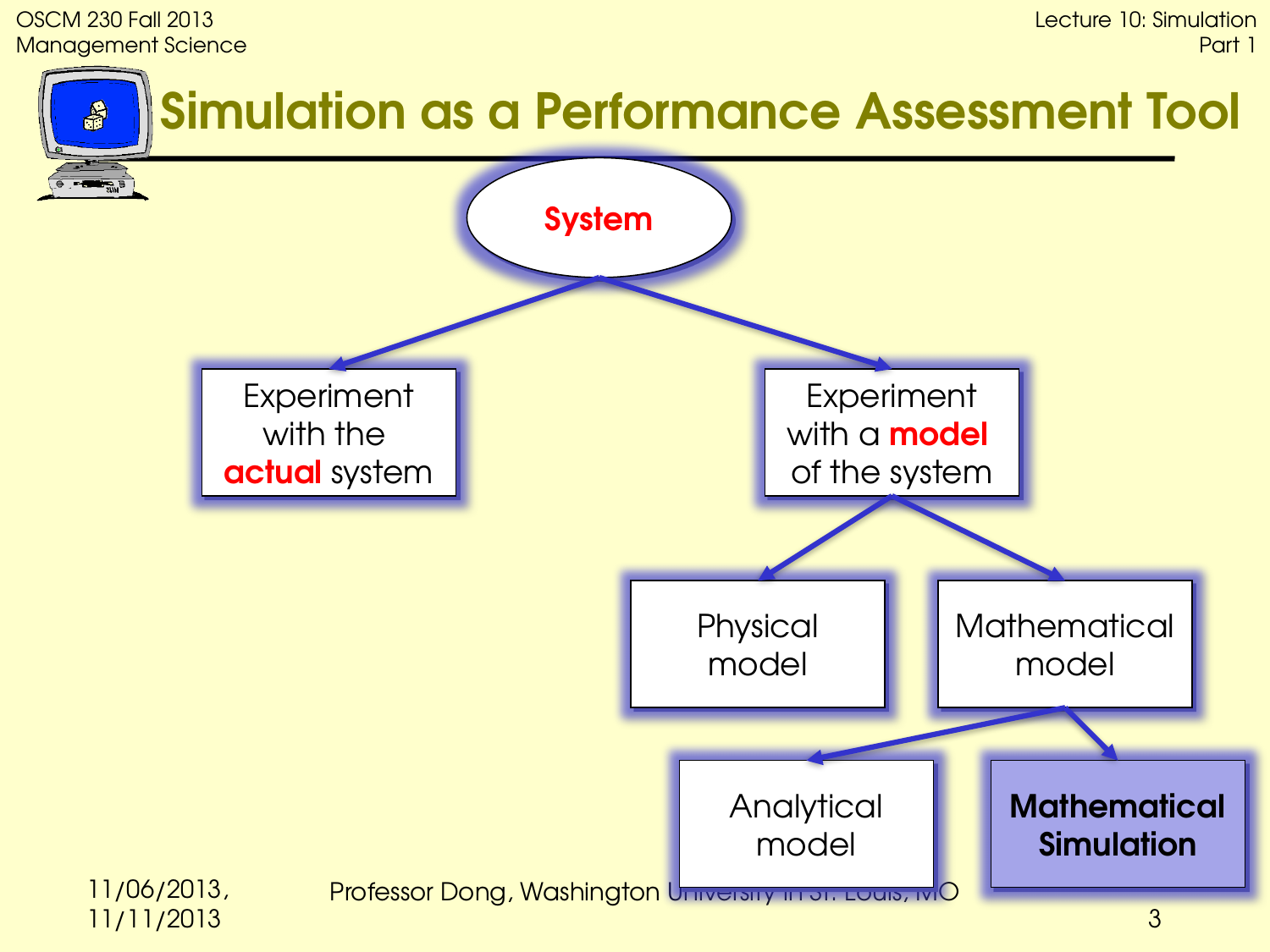

Simulation as a Performance Assessment Tool
System
Experiment
with the
actual system
Experiment
with a model
of the system
Physical
model
Mathematical
model
Analytical
model
Mathematical
Simulation
11/06/2013, 11/11/2013

3